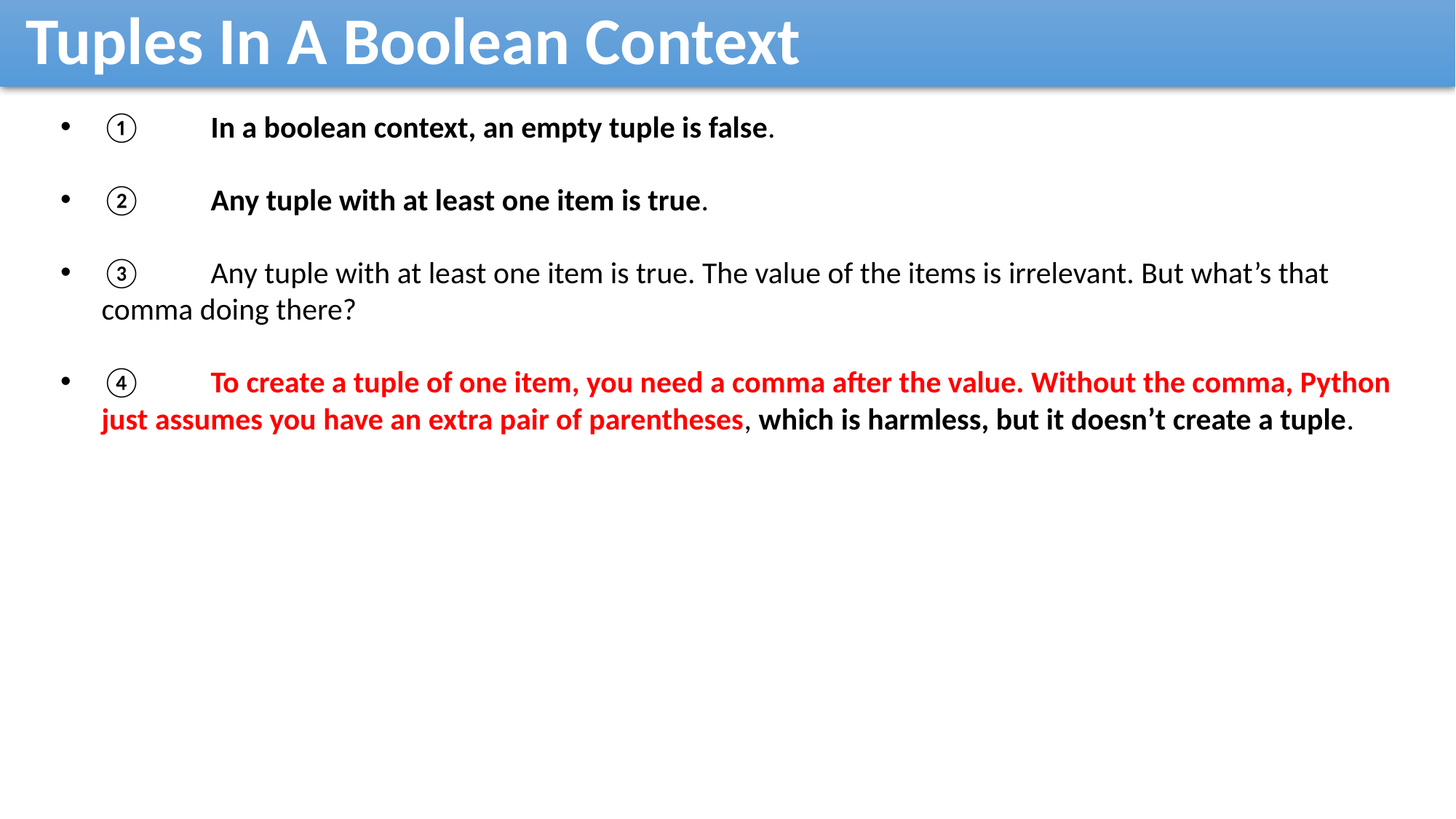

Tuples In A Boolean Context
①	In a boolean context, an empty tuple is false.

②	Any tuple with at least one item is true.

③	Any tuple with at least one item is true. The value of the items is irrelevant. But what’s that comma doing there?

④	To create a tuple of one item, you need a comma after the value. Without the comma, Python just assumes you have an extra pair of parentheses, which is harmless, but it doesn’t create a tuple.